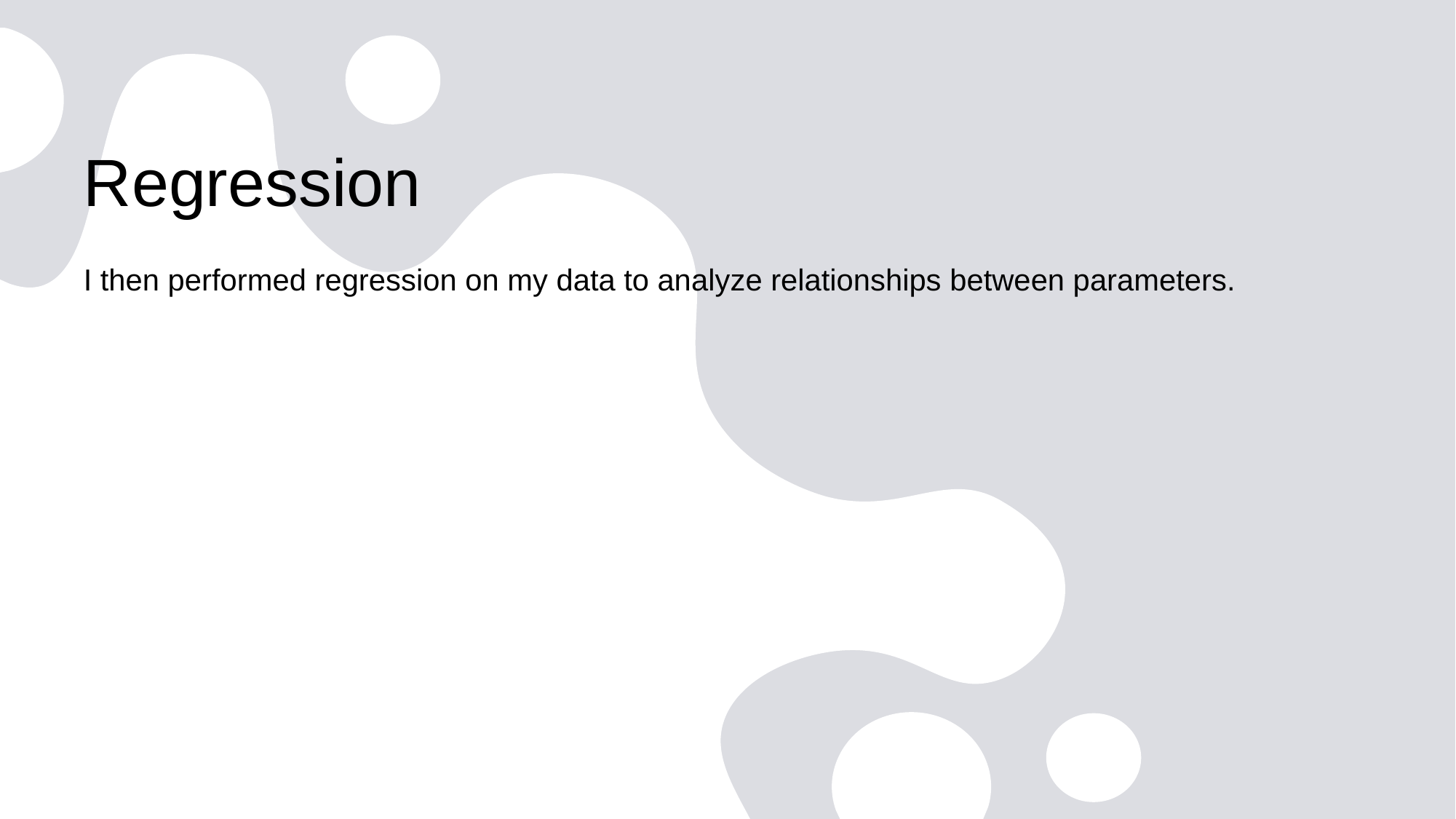

# Regression
I then performed regression on my data to analyze relationships between parameters.